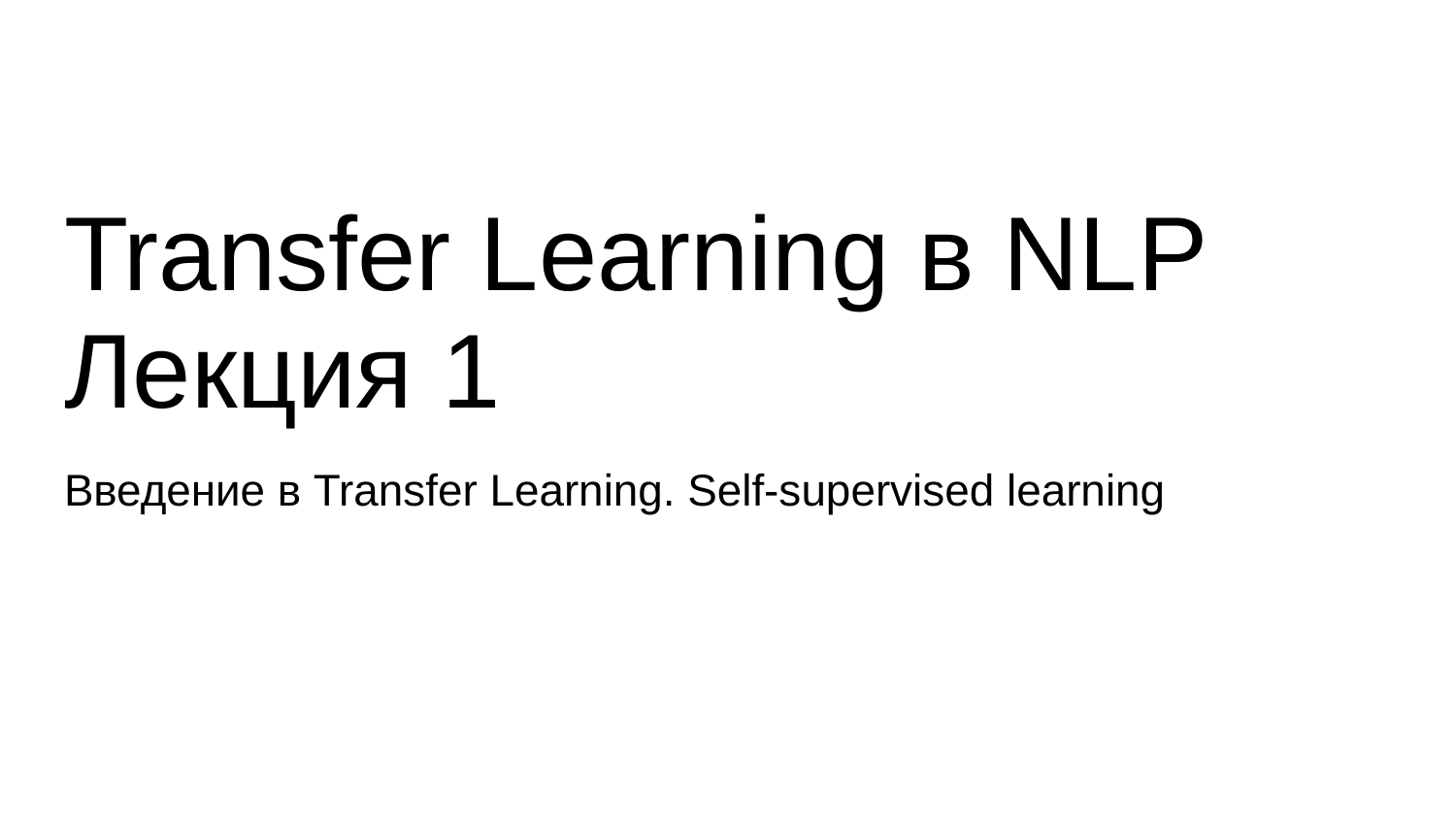

# Transfer Learning в NLP
Лекция 1
Введение в Transfer Learning. Self-supervised learning